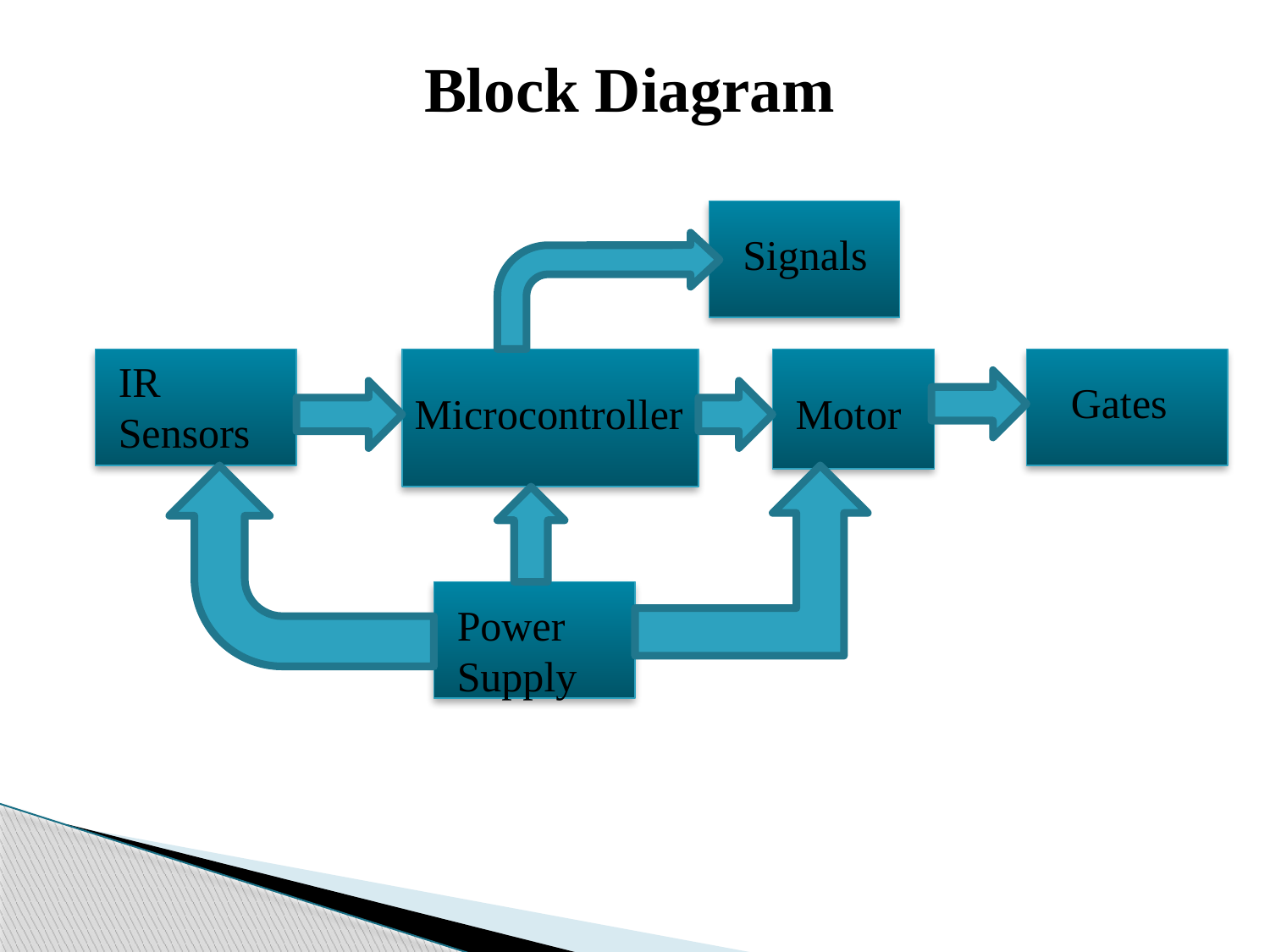

Block Diagram

Signals

IR Sensors

Gates

Microcontroller

Motor

Power Supply